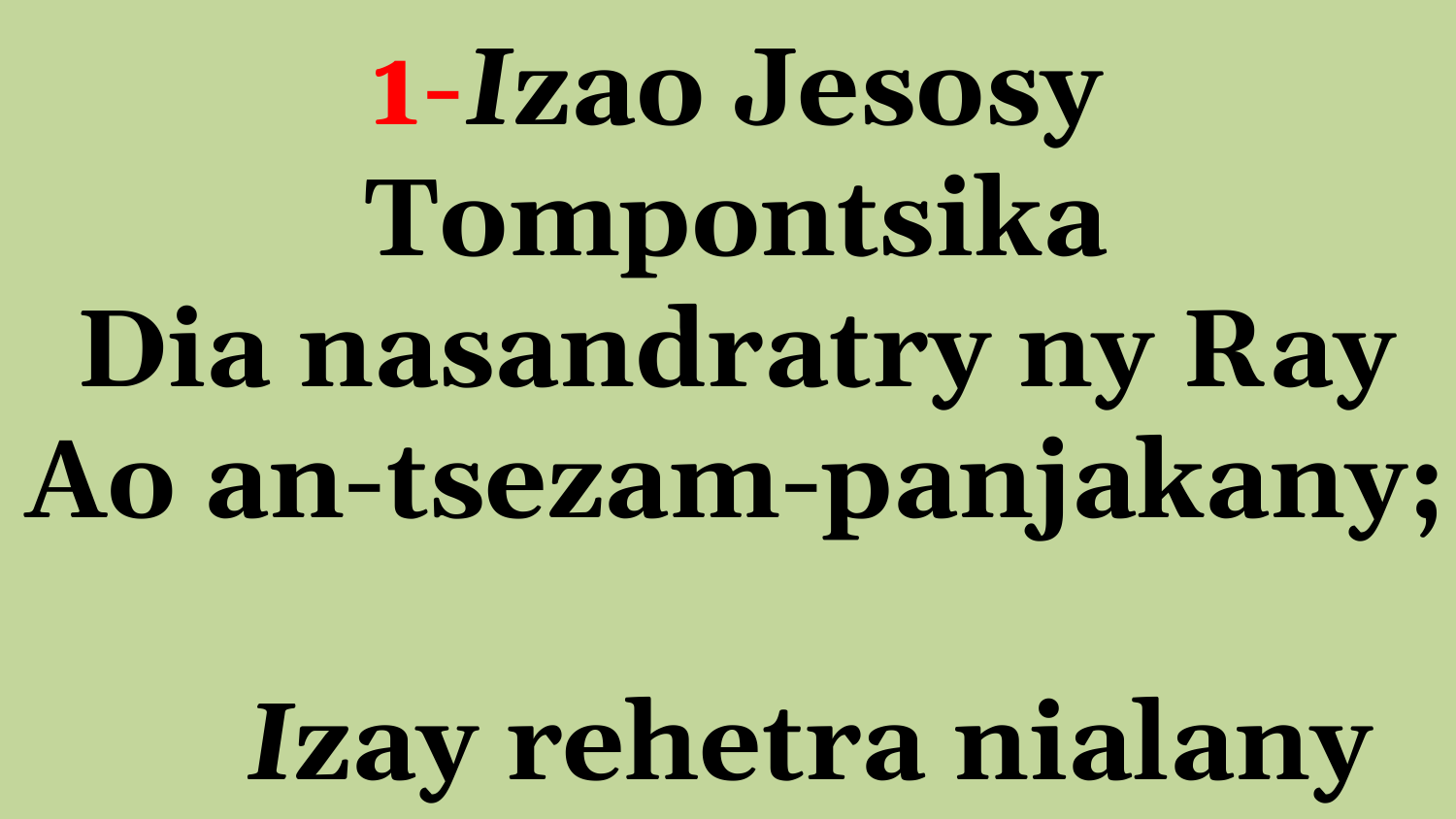

# 1-Izao Jesosy Tompontsika Dia nasandratry ny Ray Ao an-tsezam-panjakany; Izay rehetra nialany :,: Voarainy  indray :,: